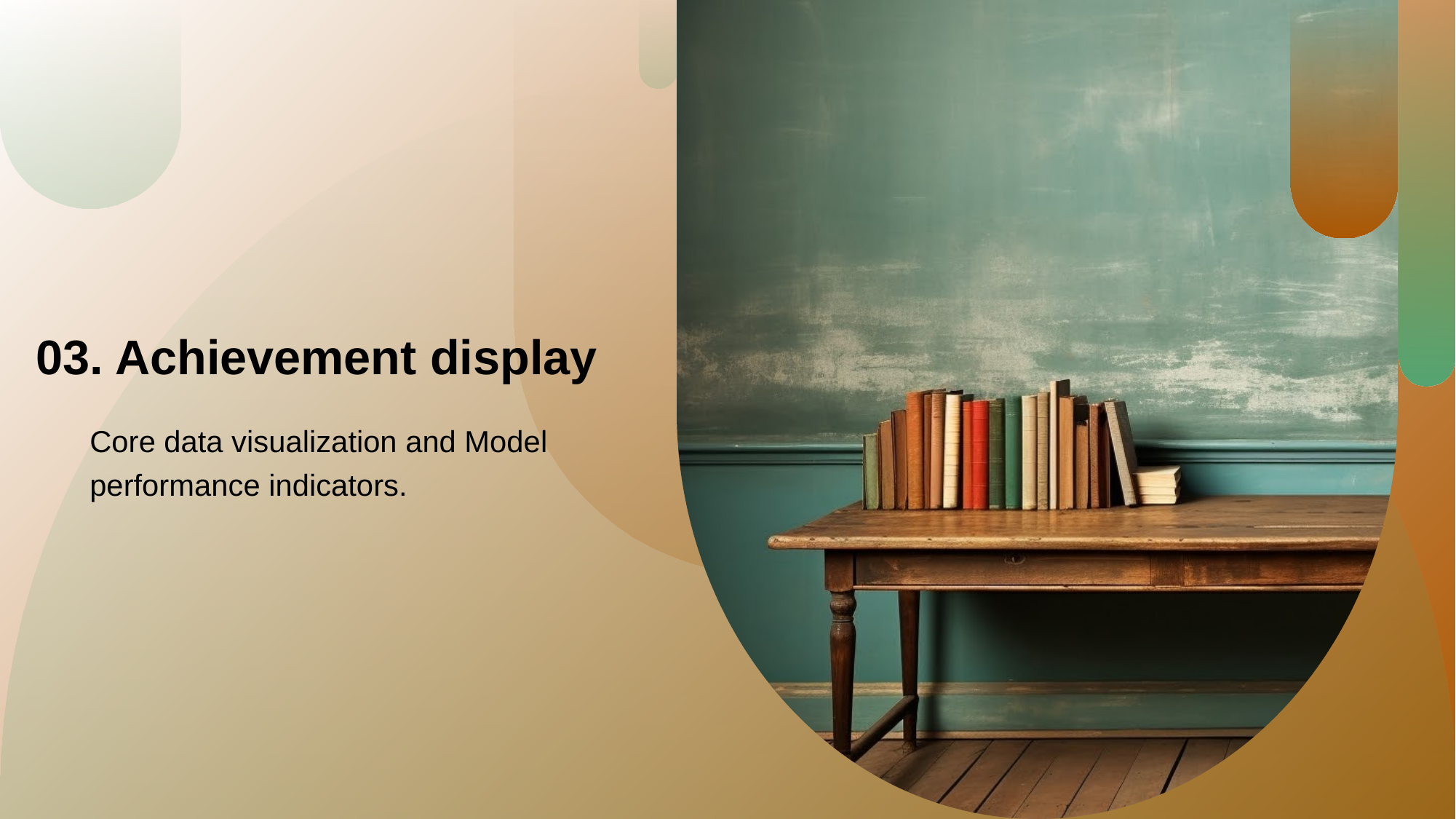

# 03. Achievement display
Core data visualization and Model performance indicators.